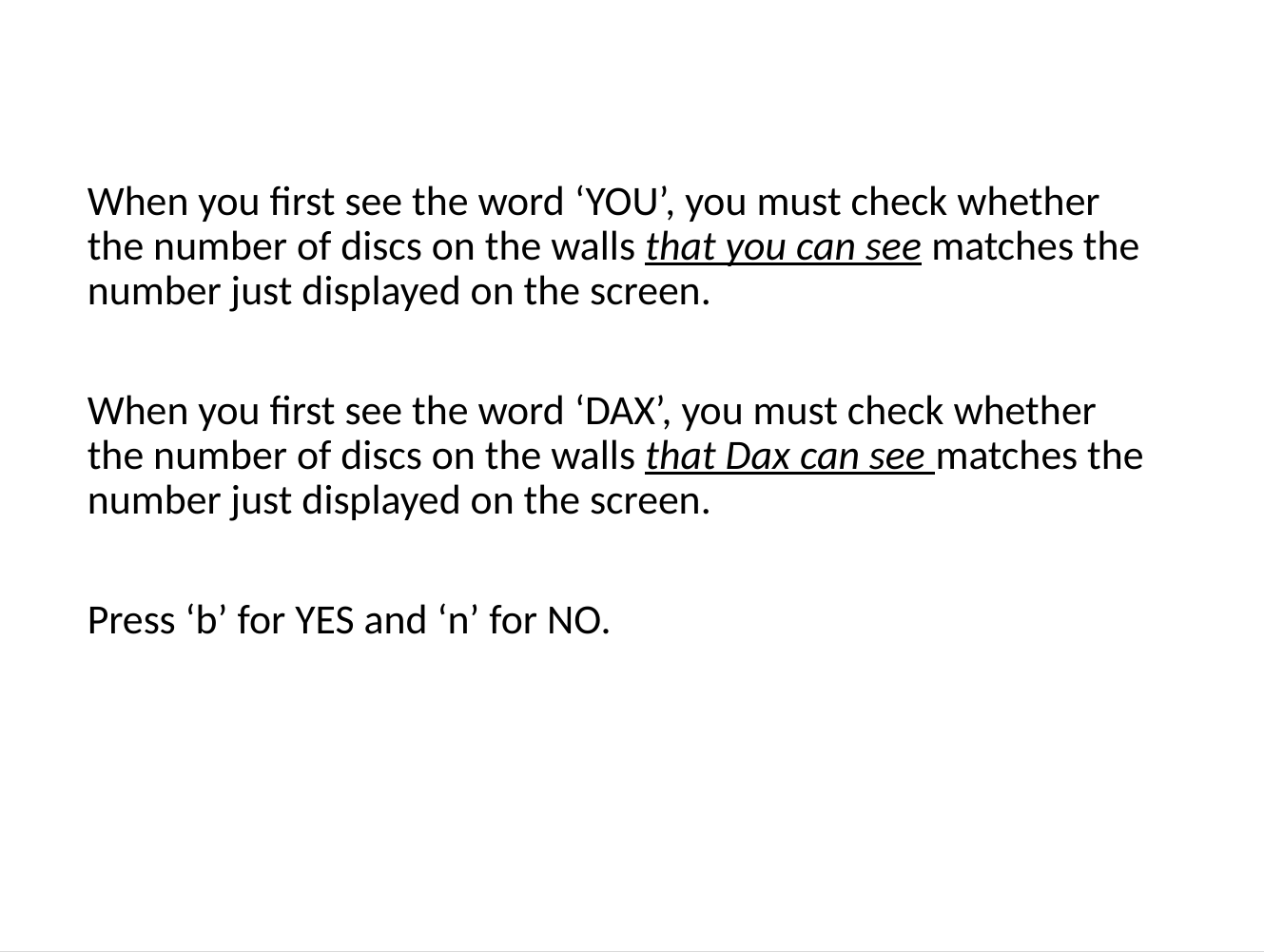

When you first see the word ‘YOU’, you must check whether the number of discs on the walls that you can see matches the number just displayed on the screen.

When you first see the word ‘DAX’, you must check whether the number of discs on the walls that Dax can see matches the number just displayed on the screen.

Press ‘b’ for YES and ‘n’ for NO.